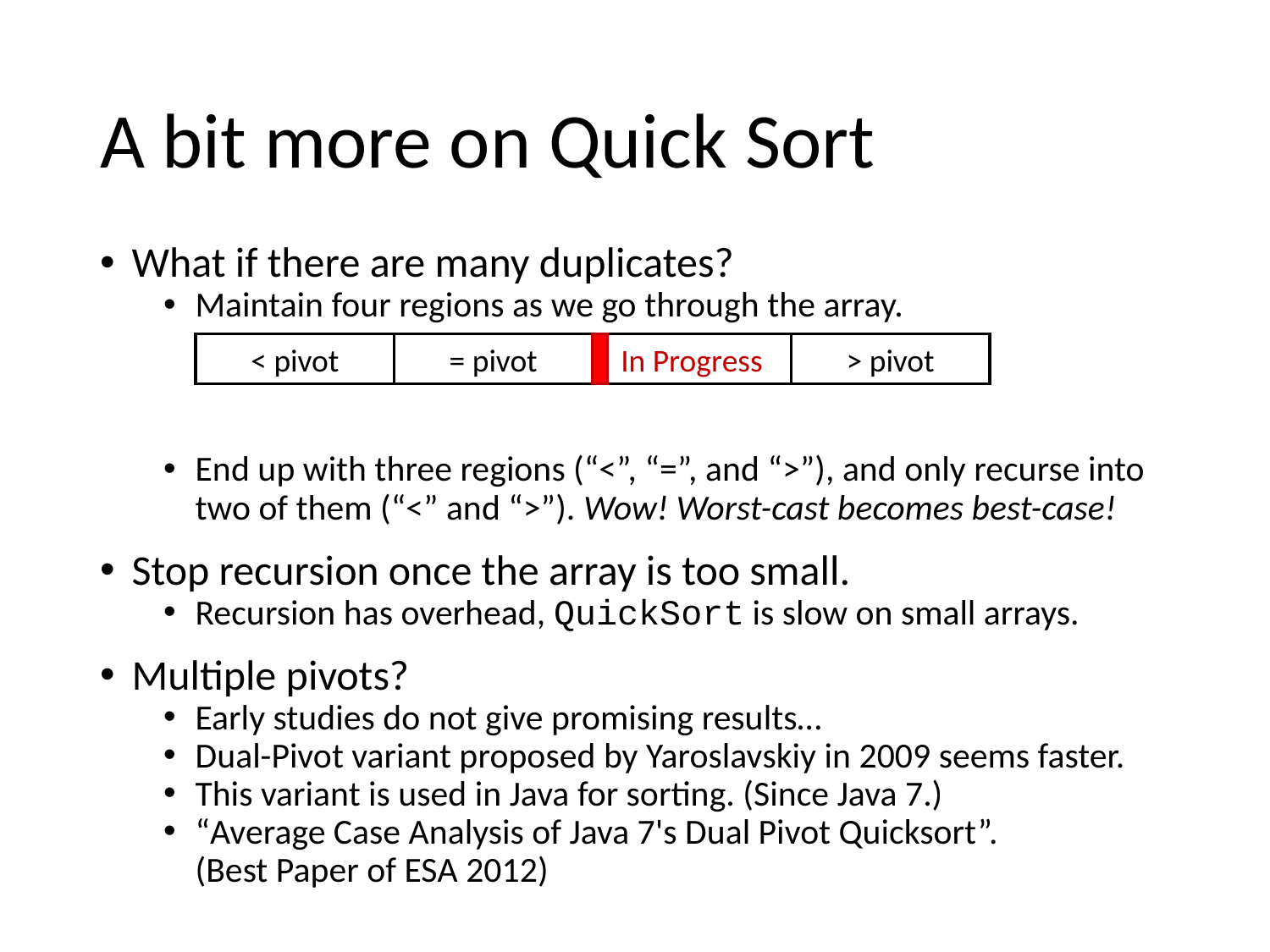

# A bit more on Quick Sort
What if there are many duplicates?
Maintain four regions as we go through the array.

End up with three regions (“<”, “=”, and “>”), and only recurse into two of them (“<” and “>”). Wow! Worst-cast becomes best-case!
Stop recursion once the array is too small.
Recursion has overhead, QuickSort is slow on small arrays.
Multiple pivots?
Early studies do not give promising results…
Dual-Pivot variant proposed by Yaroslavskiy in 2009 seems faster.
This variant is used in Java for sorting. (Since Java 7.)
“Average Case Analysis of Java 7's Dual Pivot Quicksort”.
(Best Paper of ESA 2012)

In Progress

> pivot
< pivot
= pivot